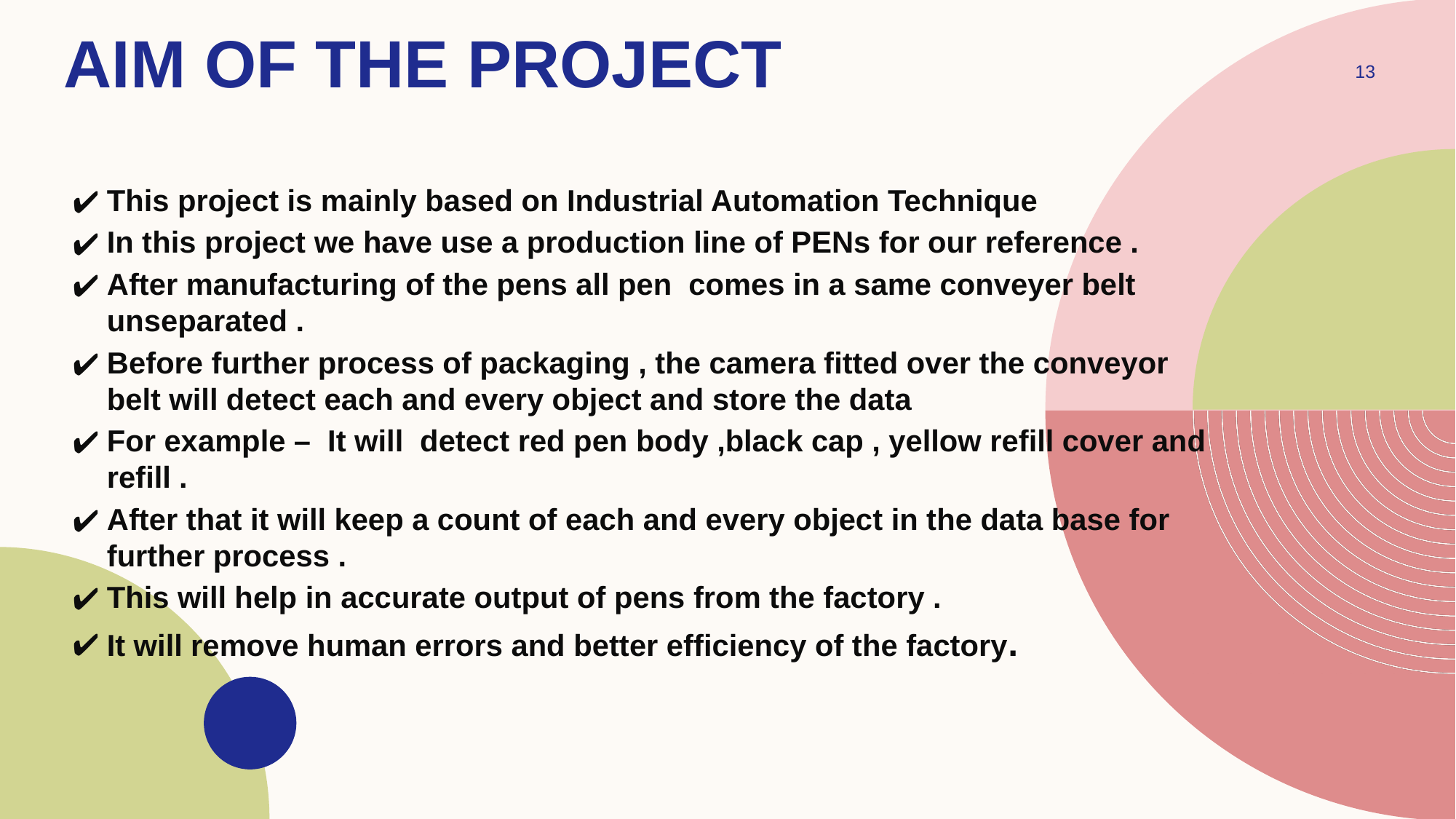

# AIM OF THE PROJECT
13
This project is mainly based on Industrial Automation Technique
In this project we have use a production line of PENs for our reference .
After manufacturing of the pens all pen  comes in a same conveyer belt unseparated .
Before further process of packaging , the camera fitted over the conveyor belt will detect each and every object and store the data
For example –  It will  detect red pen body ,black cap , yellow refill cover and refill .
After that it will keep a count of each and every object in the data base for further process .
This will help in accurate output of pens from the factory .
It will remove human errors and better efficiency of the factory.